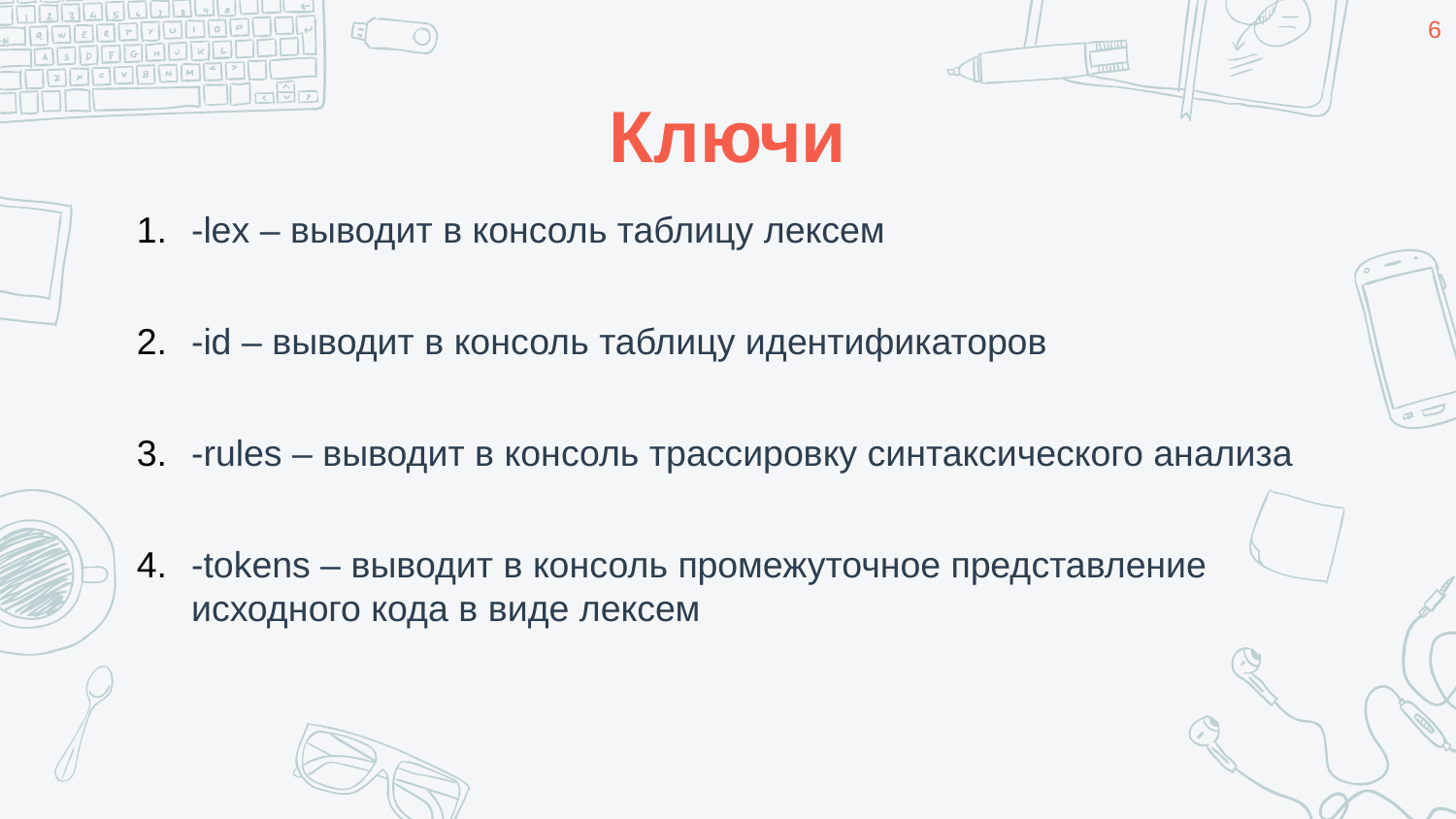

6
# Ключи
-lex – выводит в консоль таблицу лексем

-id – выводит в консоль таблицу идентификаторов

-rules – выводит в консоль трассировку синтаксического анализа

-tokens – выводит в консоль промежуточное представление исходного кода в виде лексем